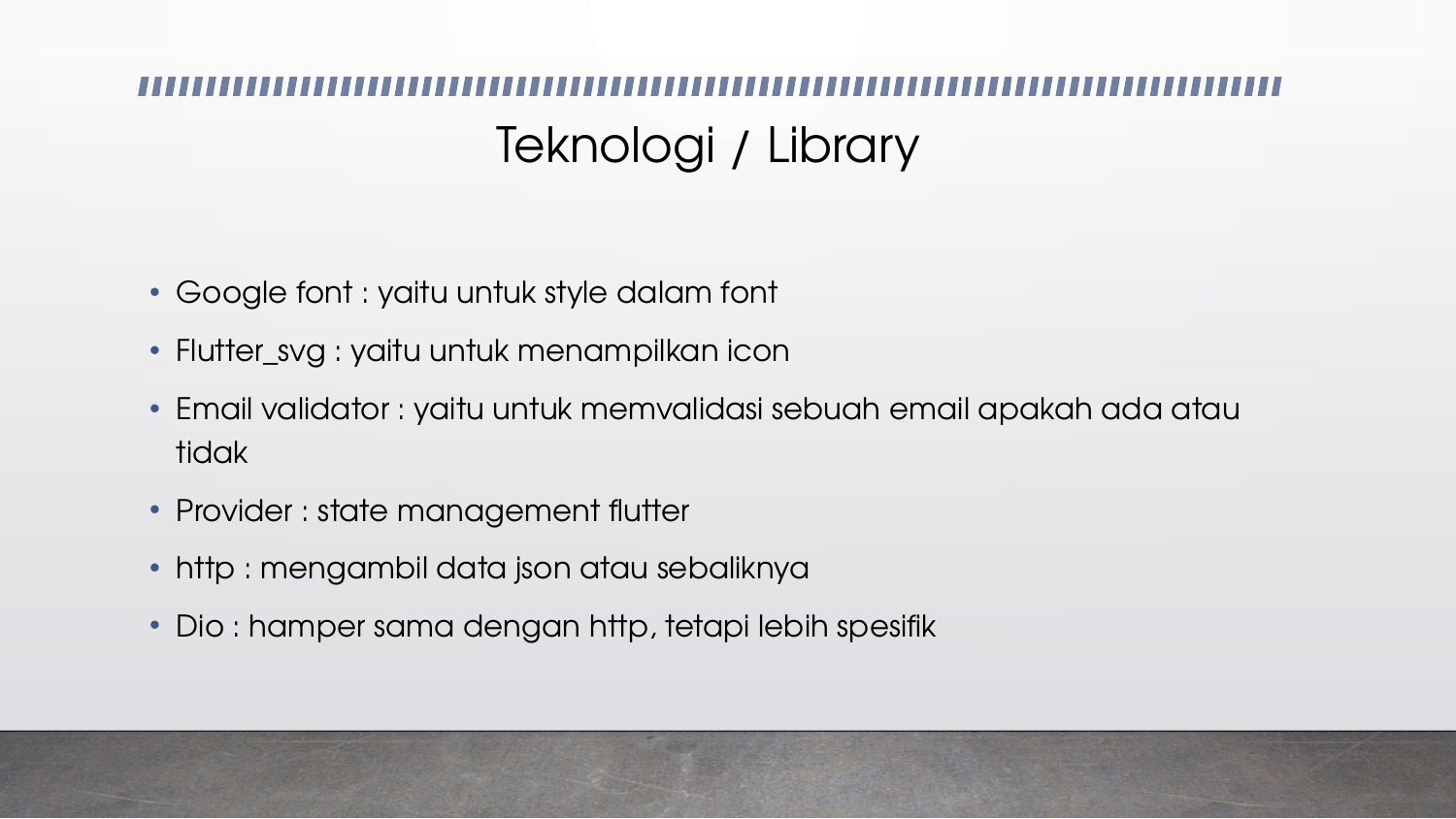

# Teknologi / Library
Google font : yaitu untuk style dalam font
Flutter_svg : yaitu untuk menampilkan icon
Email validator : yaitu untuk memvalidasi sebuah email apakah ada atau tidak
Provider : state management flutter
http : mengambil data json atau sebaliknya
Dio : hamper sama dengan http, tetapi lebih spesifik